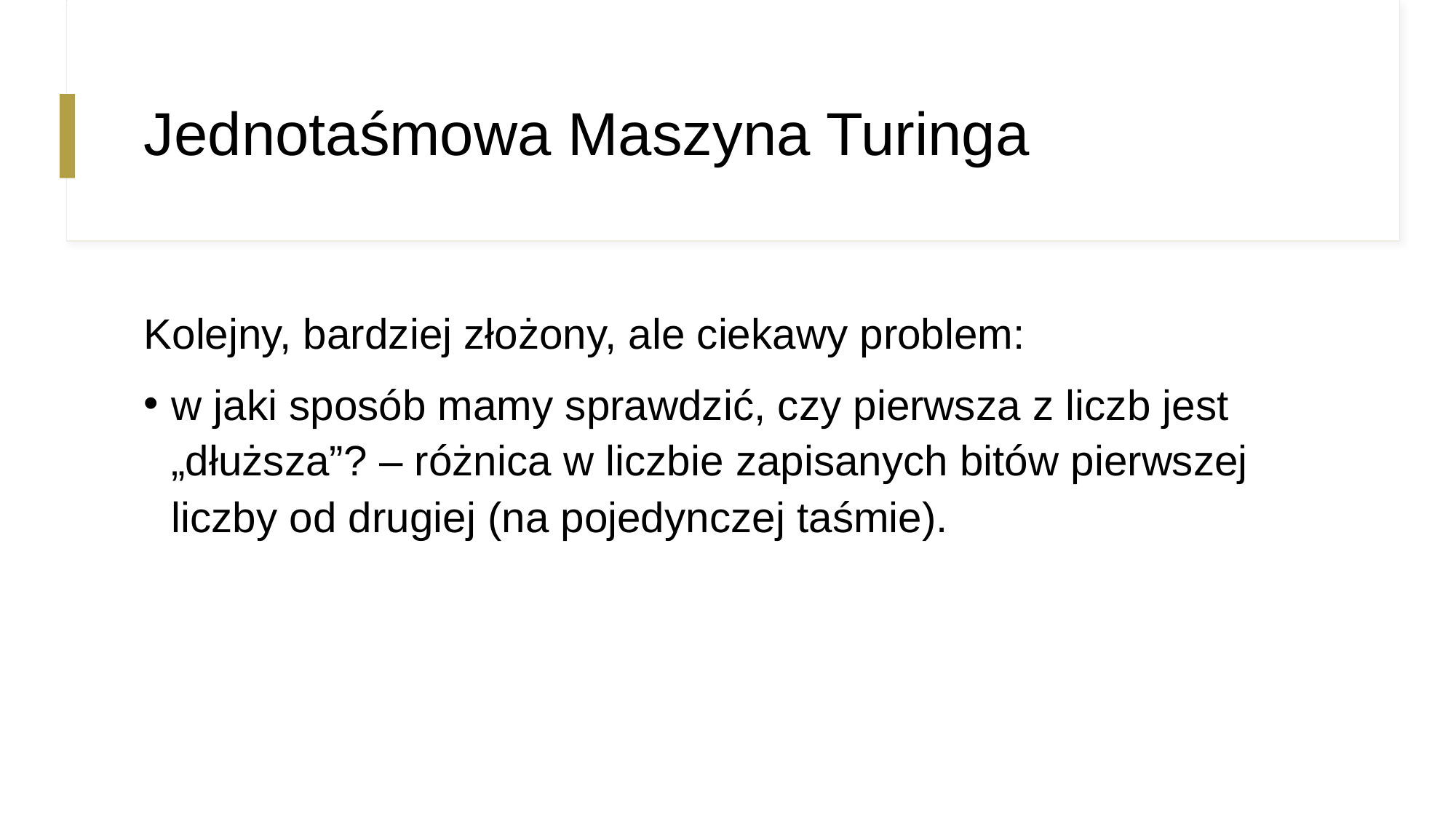

# Jednotaśmowa Maszyna Turinga
Kolejny, bardziej złożony, ale ciekawy problem:
w jaki sposób mamy sprawdzić, czy pierwsza z liczb jest „dłuższa”? – różnica w liczbie zapisanych bitów pierwszej liczby od drugiej (na pojedynczej taśmie).